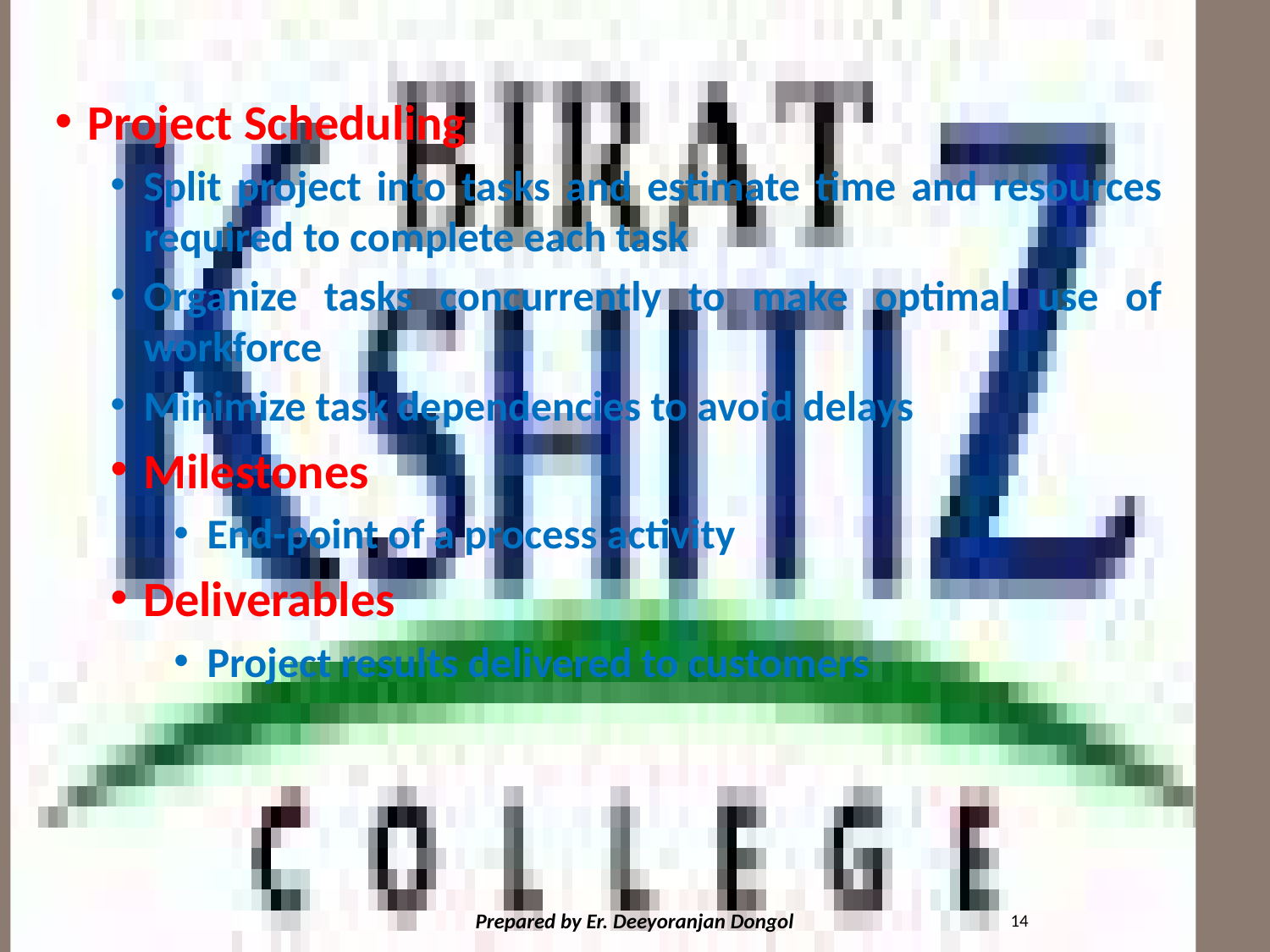

#
Project Scheduling
Split project into tasks and estimate time and resources required to complete each task
Organize tasks concurrently to make optimal use of workforce
Minimize task dependencies to avoid delays
Milestones
End-point of a process activity
Deliverables
Project results delivered to customers

14
Prepared by Er. Deeyoranjan Dongol